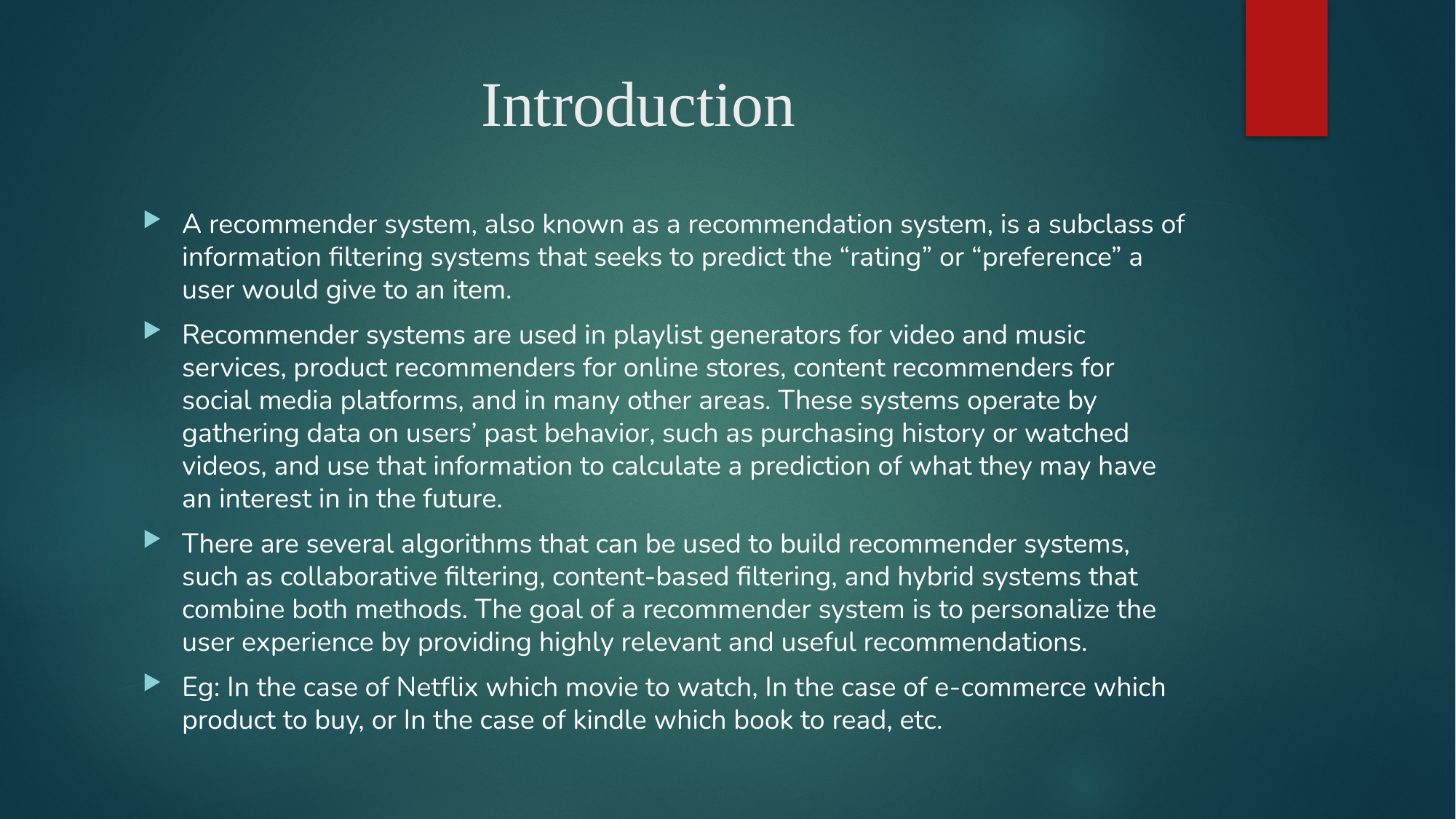

# Introduction

A recommender system, also known as a recommendation system, is a subclass of information filtering systems that seeks to predict the “rating” or “preference” a user would give to an item.
Recommender systems are used in playlist generators for video and music services, product recommenders for online stores, content recommenders for social media platforms, and in many other areas. These systems operate by gathering data on users’ past behavior, such as purchasing history or watched videos, and use that information to calculate a prediction of what they may have an interest in in the future.
There are several algorithms that can be used to build recommender systems, such as collaborative filtering, content-based filtering, and hybrid systems that combine both methods. The goal of a recommender system is to personalize the user experience by providing highly relevant and useful recommendations.
Eg: In the case of Netflix which movie to watch, In the case of e-commerce which product to buy, or In the case of kindle which book to read, etc.